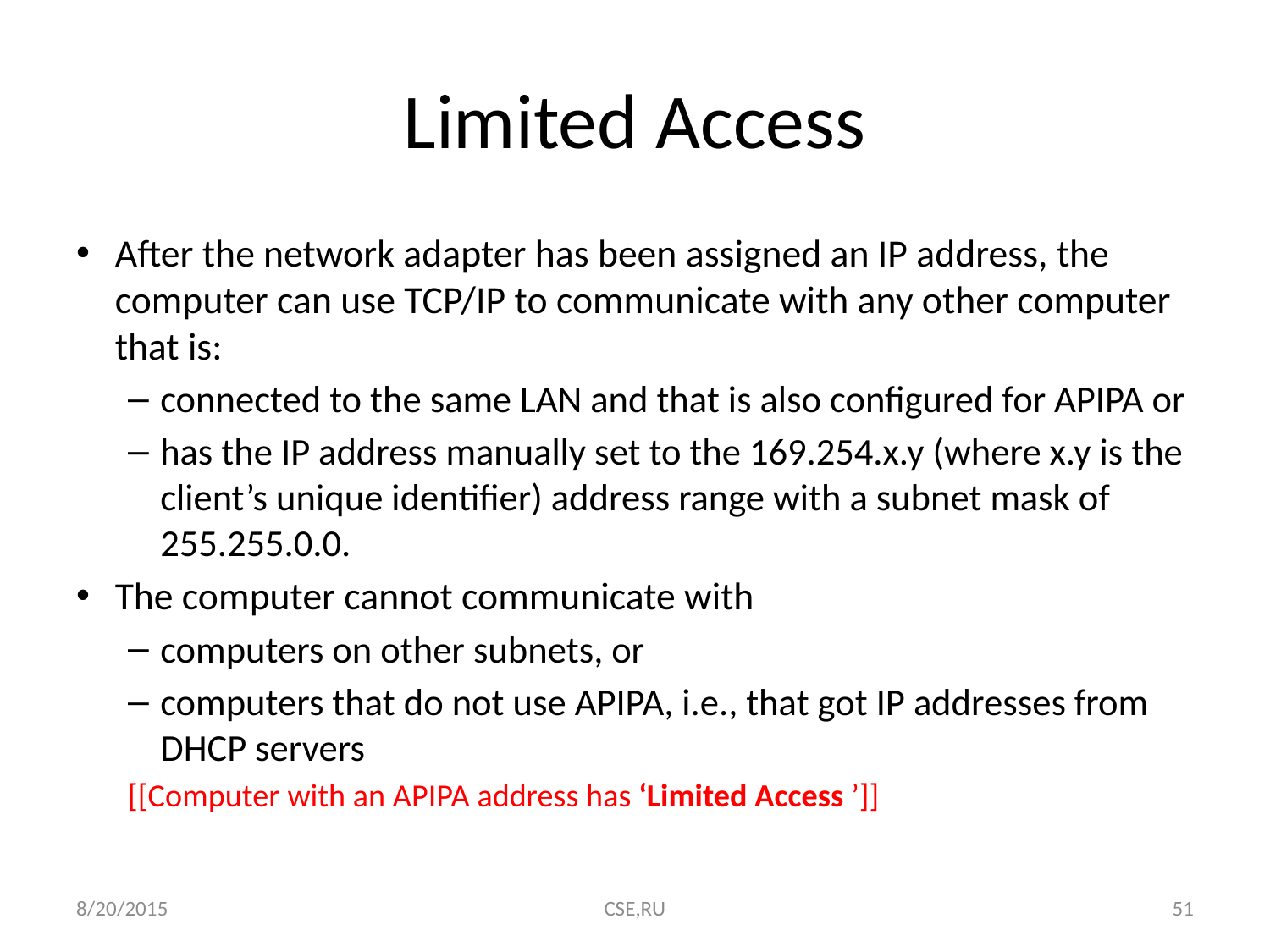

# Limited Access
After the network adapter has been assigned an IP address, the computer can use TCP/IP to communicate with any other computer that is:
connected to the same LAN and that is also configured for APIPA or
has the IP address manually set to the 169.254.x.y (where x.y is the client’s unique identifier) address range with a subnet mask of 255.255.0.0.
The computer cannot communicate with
computers on other subnets, or
computers that do not use APIPA, i.e., that got IP addresses from DHCP servers
[[Computer with an APIPA address has ‘Limited Access ’]]
8/20/2015
CSE,RU
51